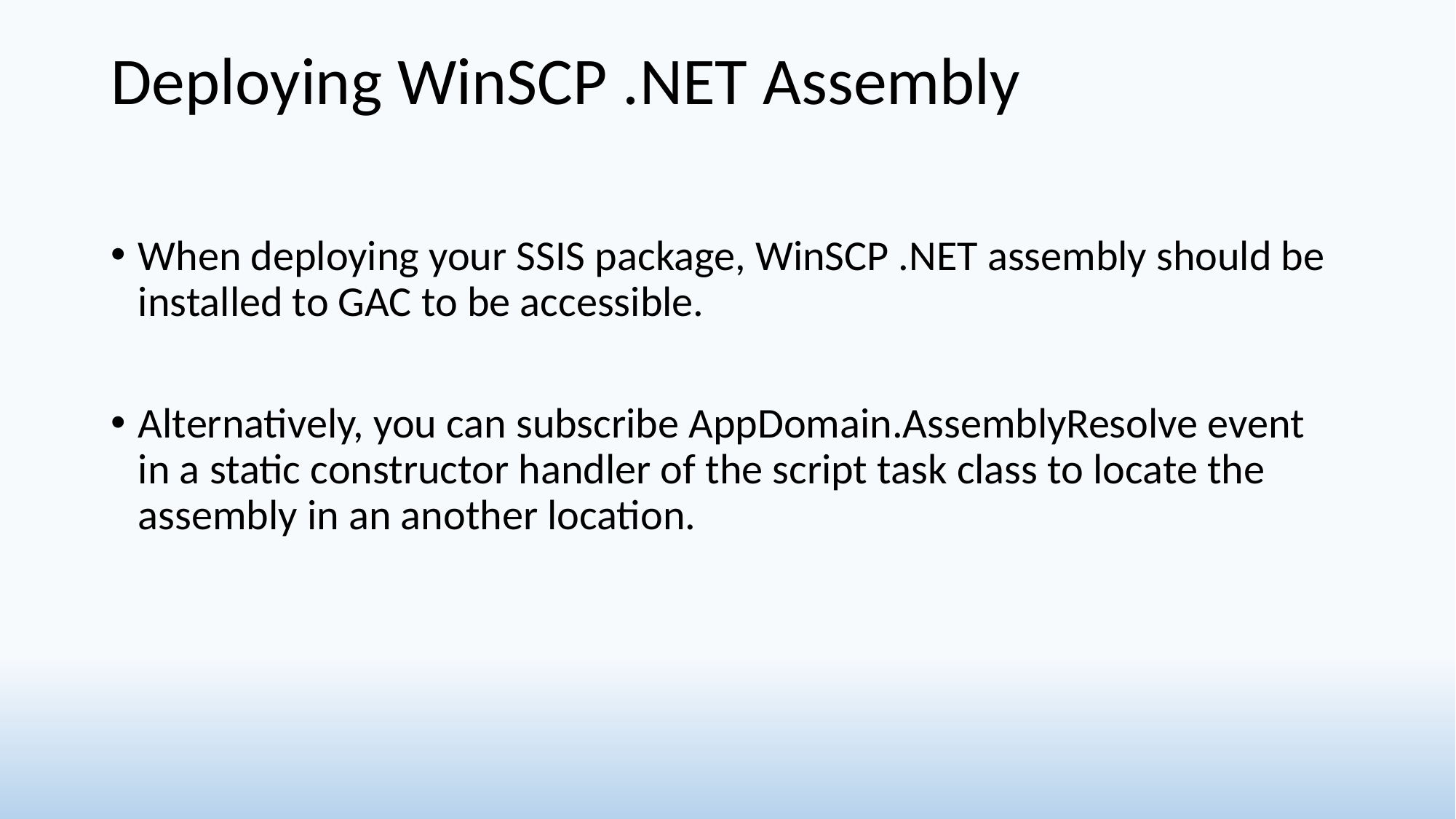

# Deploying WinSCP .NET Assembly

When deploying your SSIS package, WinSCP .NET assembly should be installed to GAC to be accessible.

Alternatively, you can subscribe AppDomain.AssemblyResolve event in a static constructor handler of the script task class to locate the assembly in an another location.